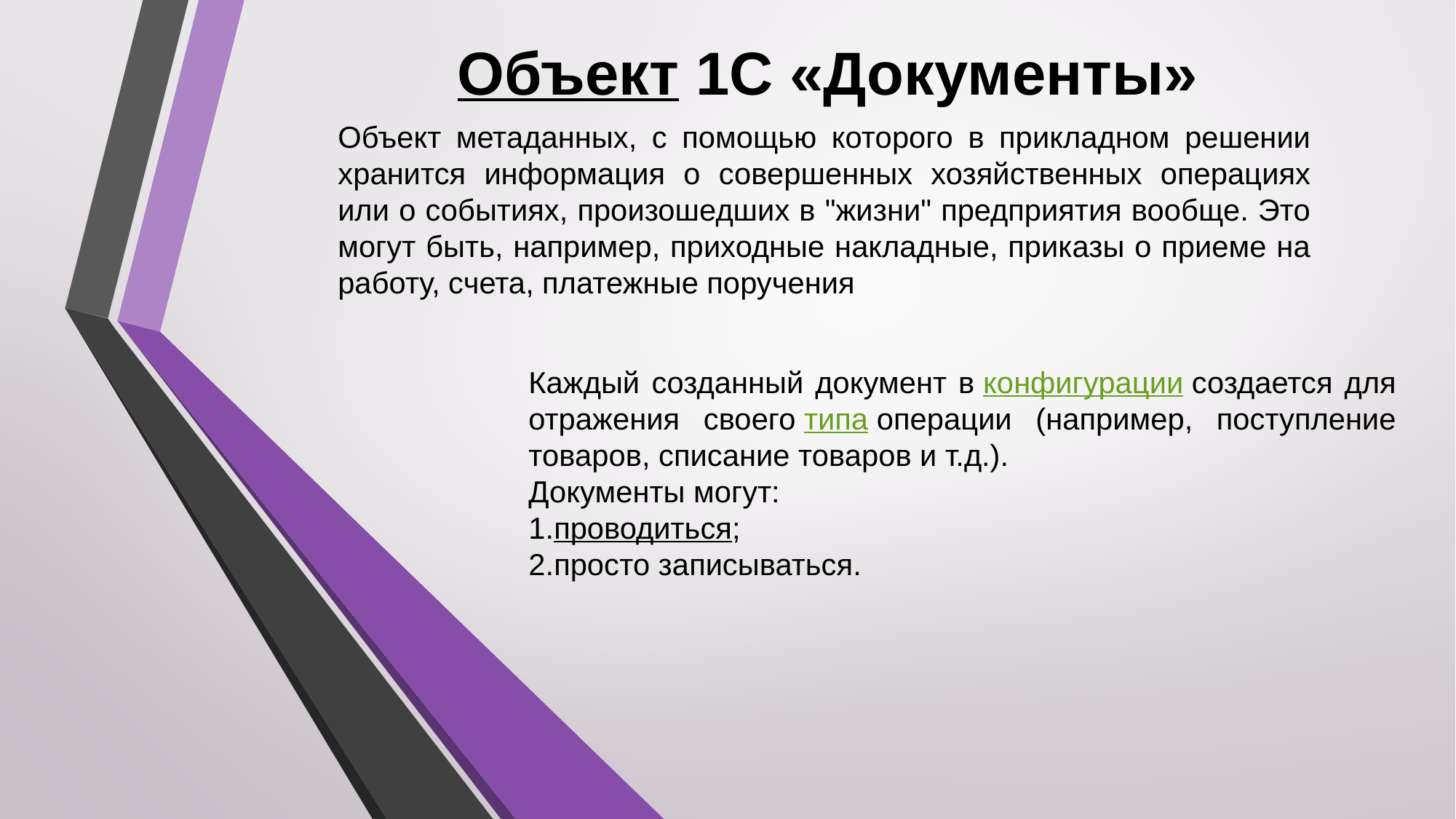

# Объект 1С «Документы»
Объект метаданных, с помощью которого в прикладном решении хранится информация о совершенных хозяйственных операциях или о событиях, произошедших в "жизни" предприятия вообще. Это могут быть, например, приходные накладные, приказы о приеме на работу, счета, платежные поручения
Каждый созданный документ в конфигурации создается для отражения своего типа операции (например, поступление товаров, списание товаров и т.д.).
Документы могут:
проводиться;
просто записываться.